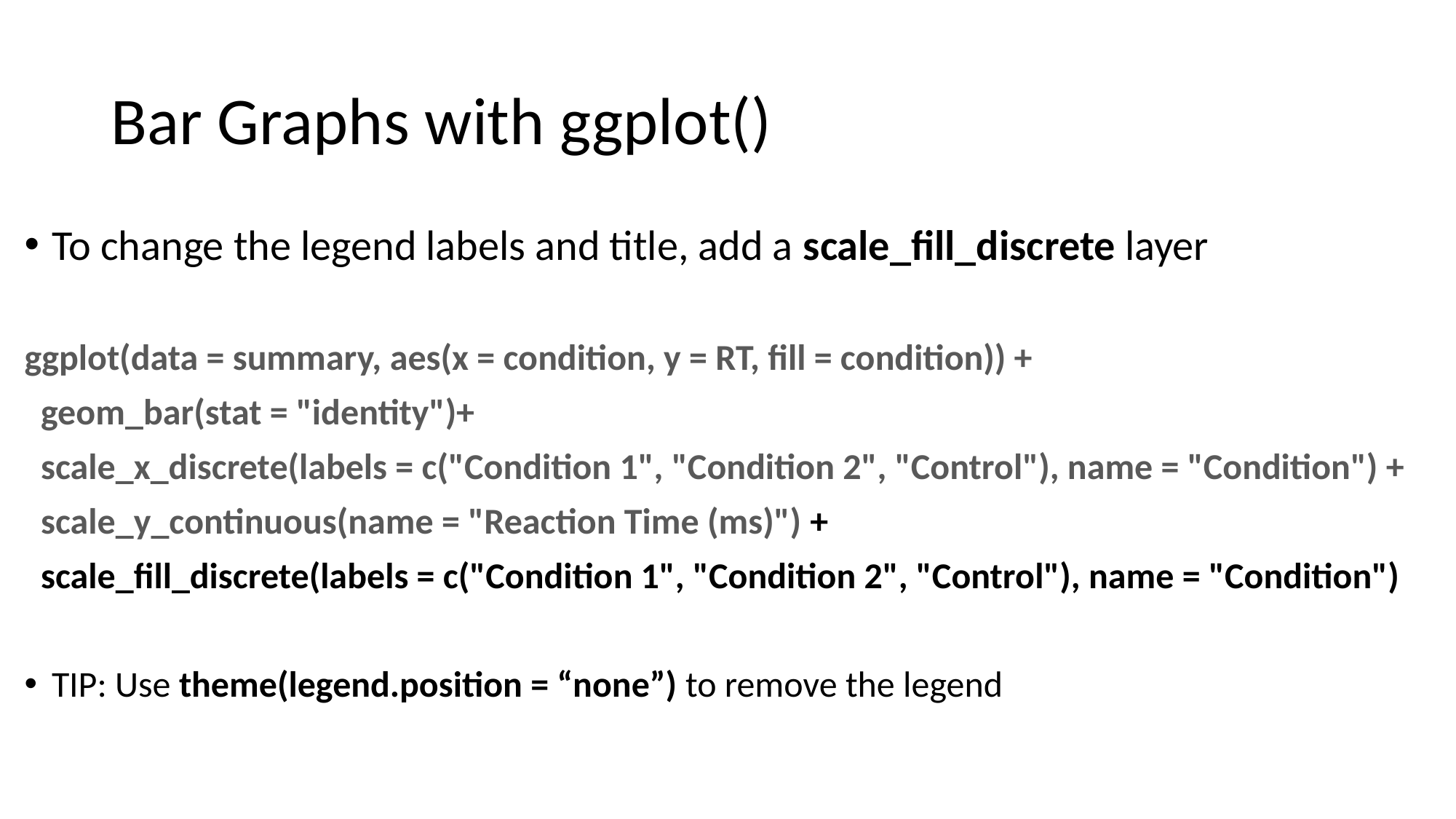

# Bar Graphs with ggplot()
To change the legend labels and title, add a scale_fill_discrete layer

ggplot(data = summary, aes(x = condition, y = RT, fill = condition)) +
  geom_bar(stat = "identity")+
  scale_x_discrete(labels = c("Condition 1", "Condition 2", "Control"), name = "Condition") +
  scale_y_continuous(name = "Reaction Time (ms)") +
  scale_fill_discrete(labels = c("Condition 1", "Condition 2", "Control"), name = "Condition")

TIP: Use theme(legend.position = “none”) to remove the legend